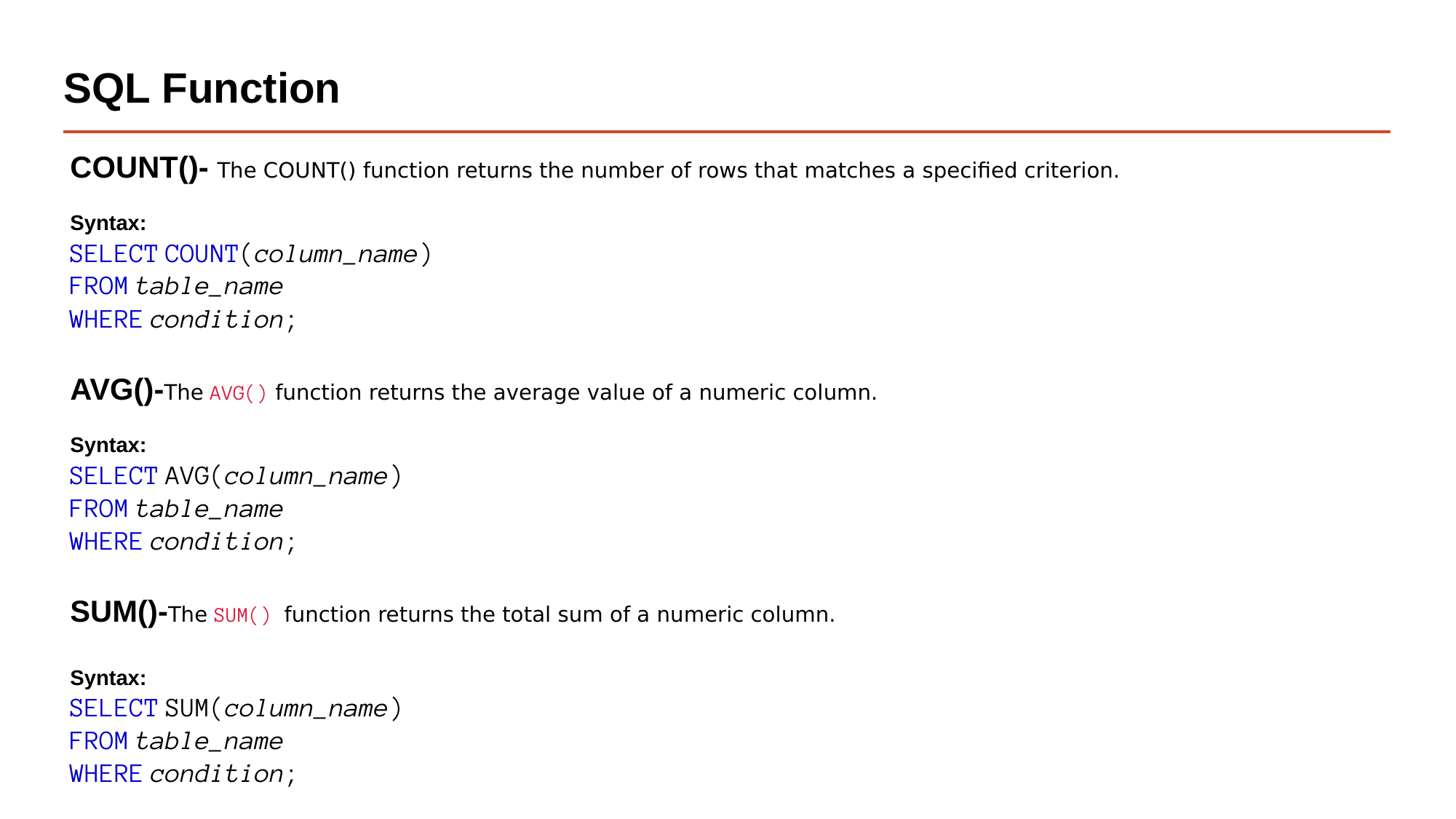

# SQL Function
COUNT()- The COUNT() function returns the number of rows that matches a specified criterion.

Syntax:
SELECT COUNT(column_name)
FROM table_name
WHERE condition;

AVG()-The AVG() function returns the average value of a numeric column.

Syntax:
SELECT AVG(column_name)
FROM table_name
WHERE condition;

SUM()-The SUM() function returns the total sum of a numeric column.

Syntax:
SELECT SUM(column_name)
FROM table_name
WHERE condition;